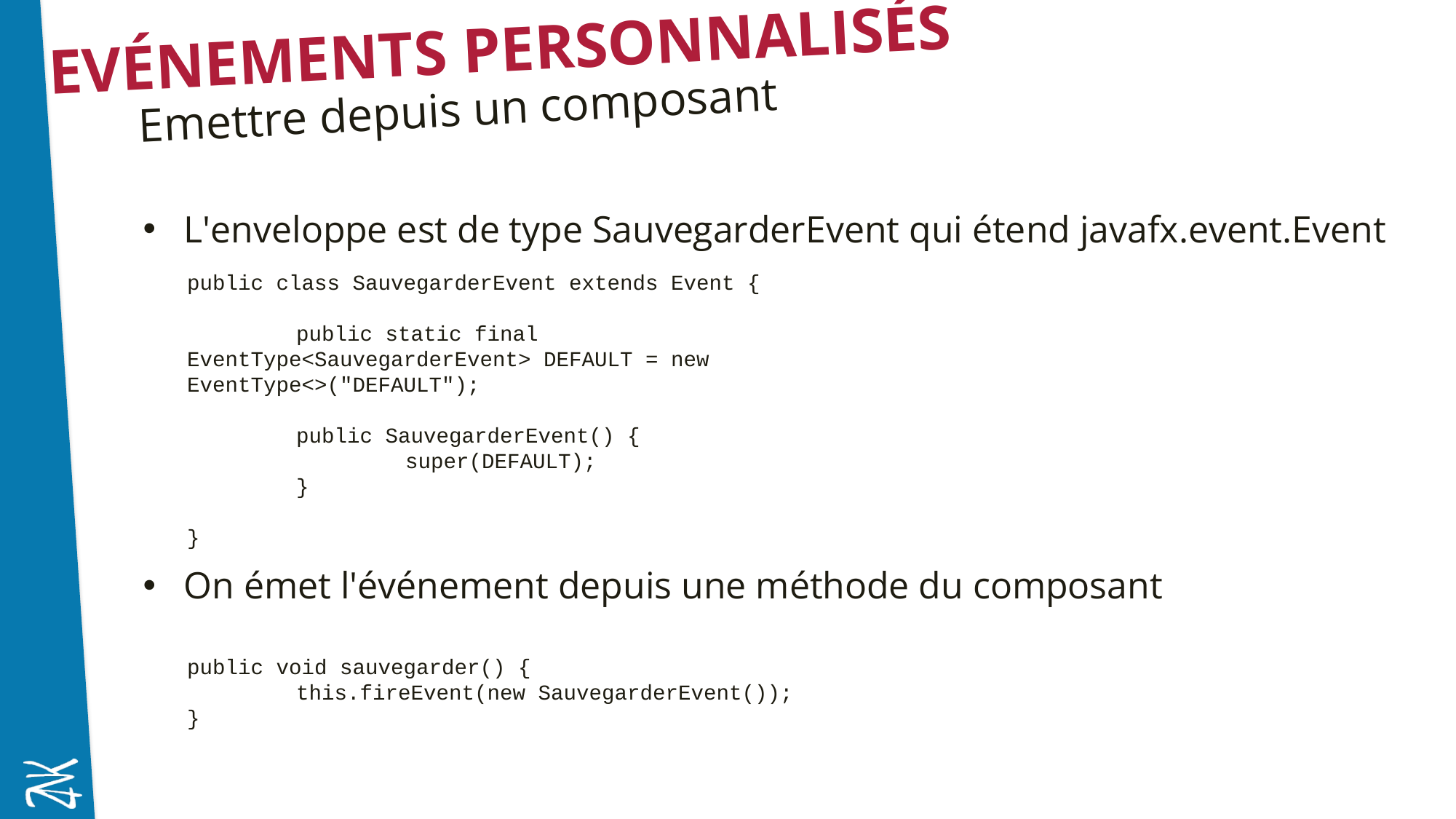

# Evénements personnalisés
Emettre depuis un composant
L'enveloppe est de type SauvegarderEvent qui étend javafx.event.Event

On émet l'événement depuis une méthode du composant

public class SauvegarderEvent extends Event {

	public static final EventType<SauvegarderEvent> DEFAULT = new EventType<>("DEFAULT");

	public SauvegarderEvent() {
		super(DEFAULT);
	}

}
public void sauvegarder() {
	this.fireEvent(new SauvegarderEvent());
}